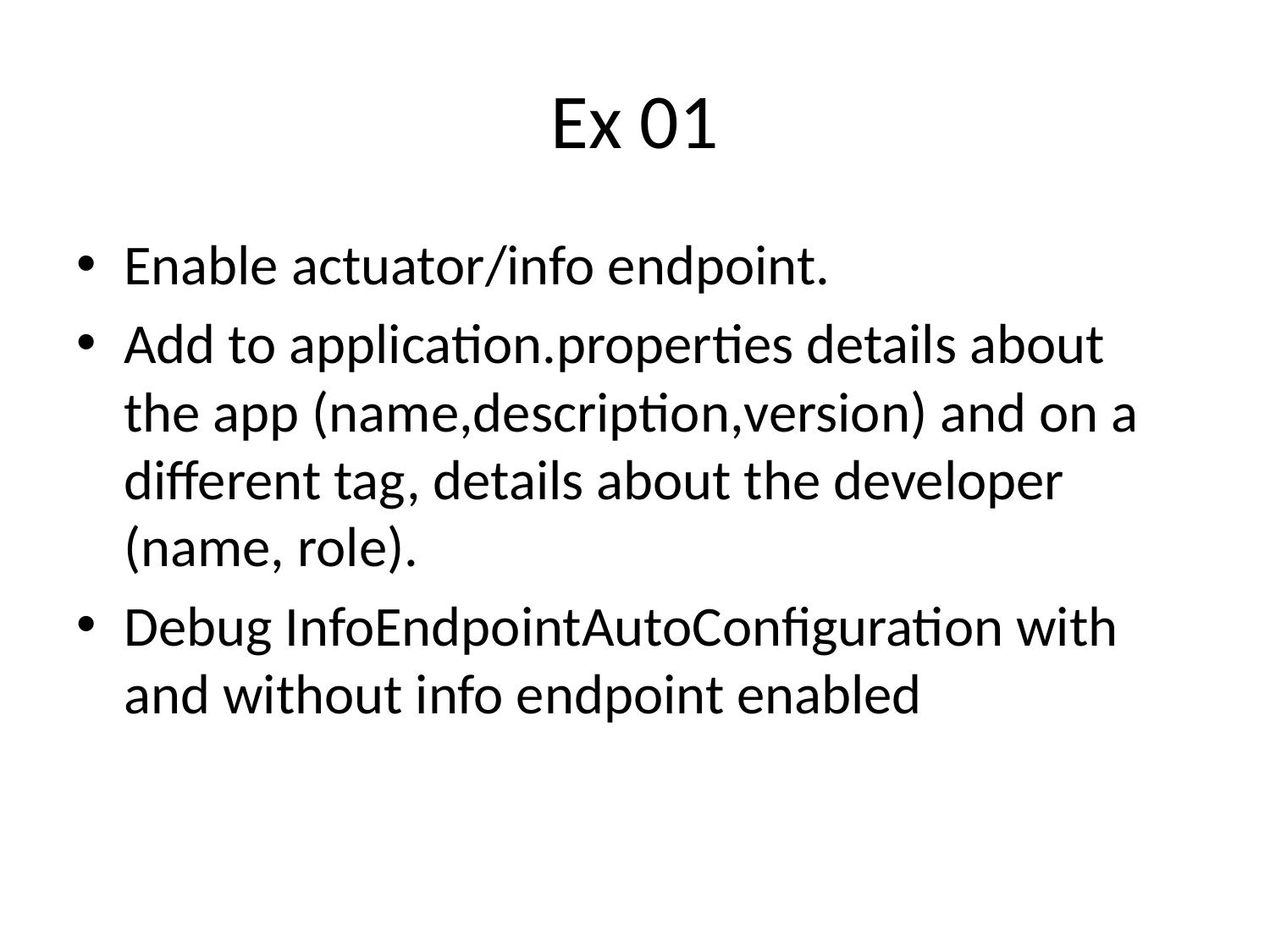

# Ex 01
Enable actuator/info endpoint.
Add to application.properties details about the app (name,description,version) and on a different tag, details about the developer (name, role).
Debug InfoEndpointAutoConfiguration with and without info endpoint enabled